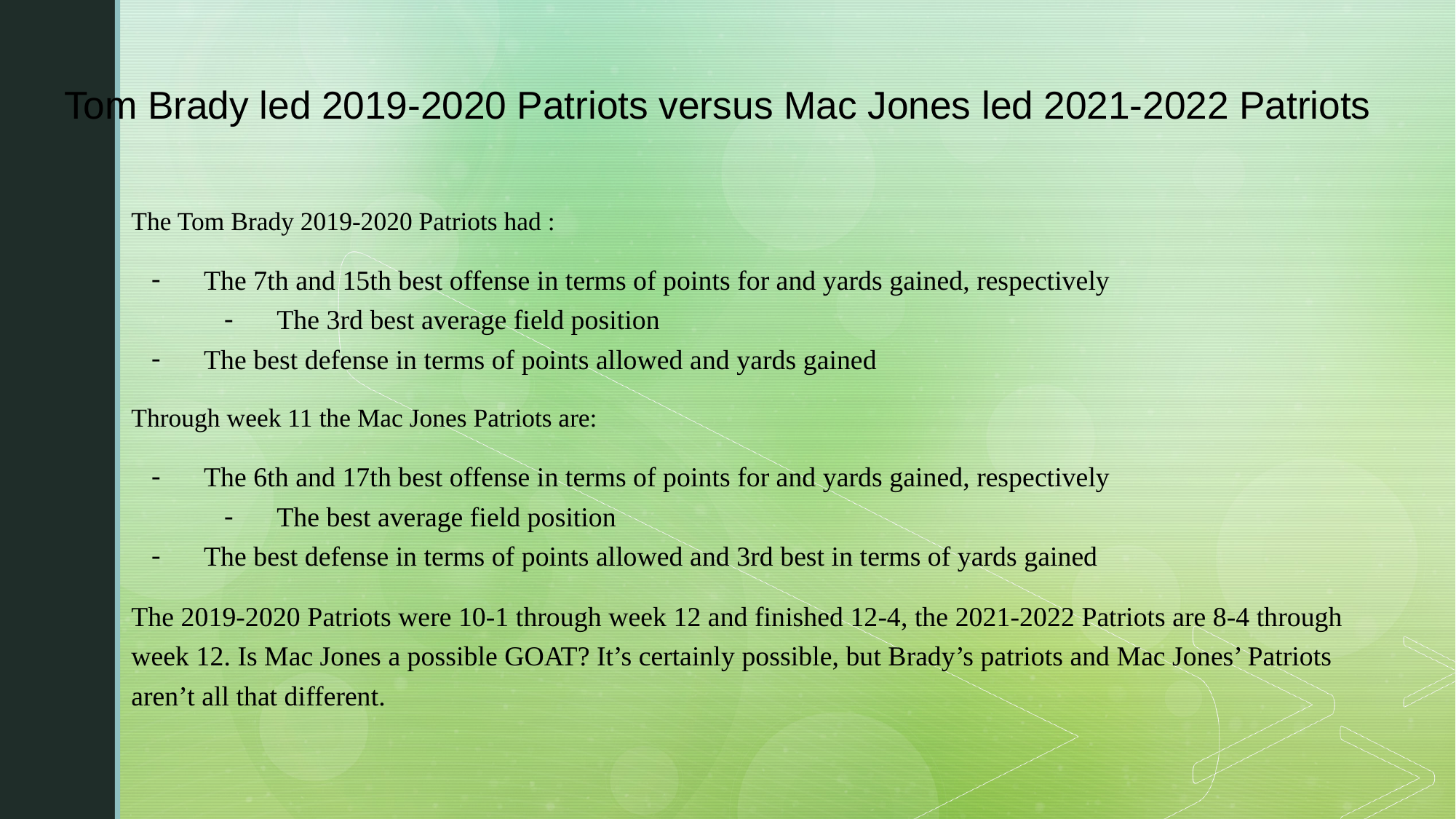

# Tom Brady led 2019-2020 Patriots versus Mac Jones led 2021-2022 Patriots
The Tom Brady 2019-2020 Patriots had :
The 7th and 15th best offense in terms of points for and yards gained, respectively
The 3rd best average field position
The best defense in terms of points allowed and yards gained
Through week 11 the Mac Jones Patriots are:
The 6th and 17th best offense in terms of points for and yards gained, respectively
The best average field position
The best defense in terms of points allowed and 3rd best in terms of yards gained
The 2019-2020 Patriots were 10-1 through week 12 and finished 12-4, the 2021-2022 Patriots are 8-4 through week 12. Is Mac Jones a possible GOAT? It’s certainly possible, but Brady’s patriots and Mac Jones’ Patriots aren’t all that different.